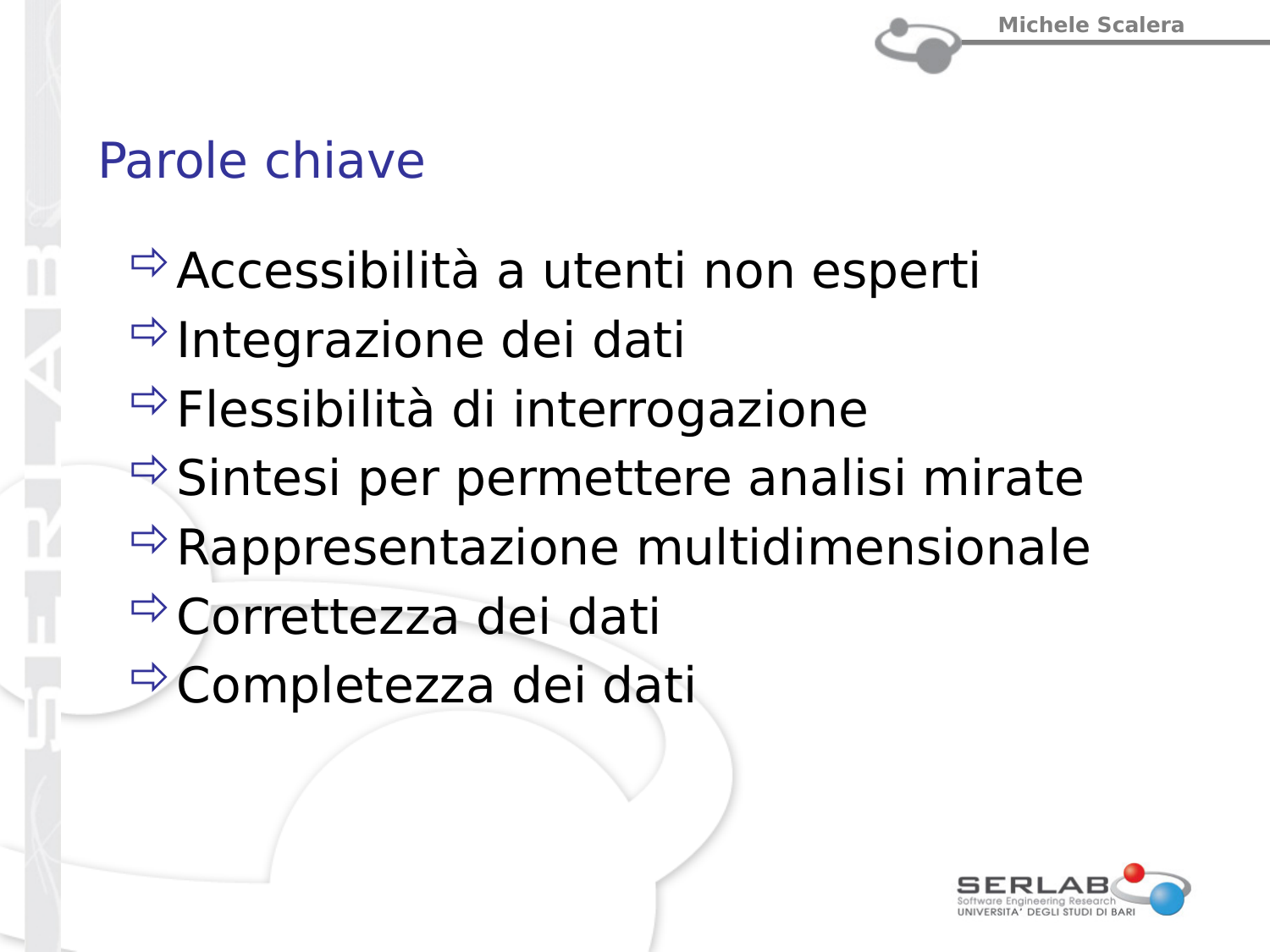

# Parole chiave
Accessibilità a utenti non esperti
Integrazione dei dati
Flessibilità di interrogazione
Sintesi per permettere analisi mirate
Rappresentazione multidimensionale
Correttezza dei dati
Completezza dei dati
prof. Michele Scalera